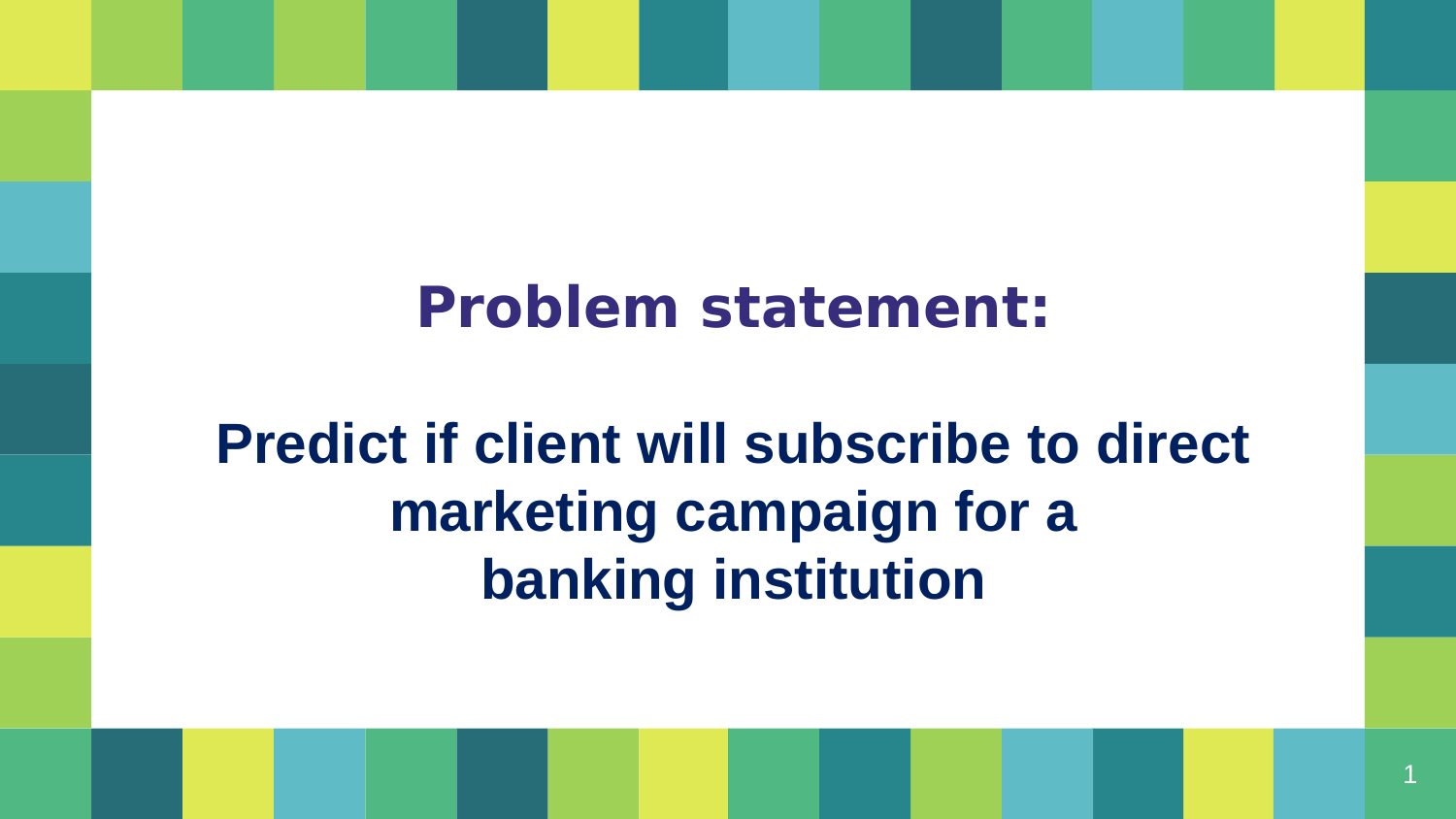

Problem statement:
Predict if client will subscribe to direct marketing campaign for a
banking institution
1